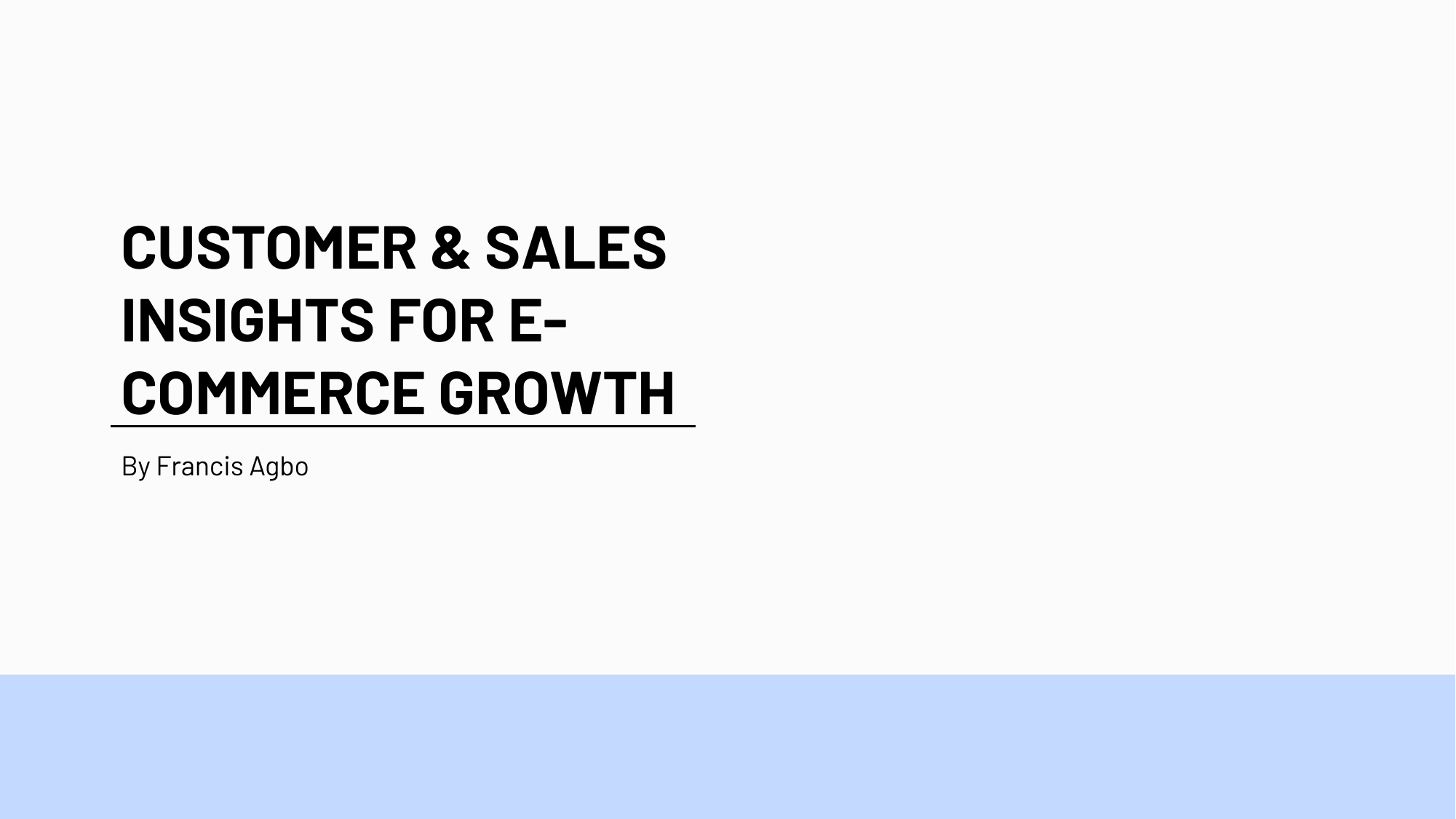

CUSTOMER & SALES INSIGHTS FOR E-COMMERCE GROWTH
By Francis Agbo